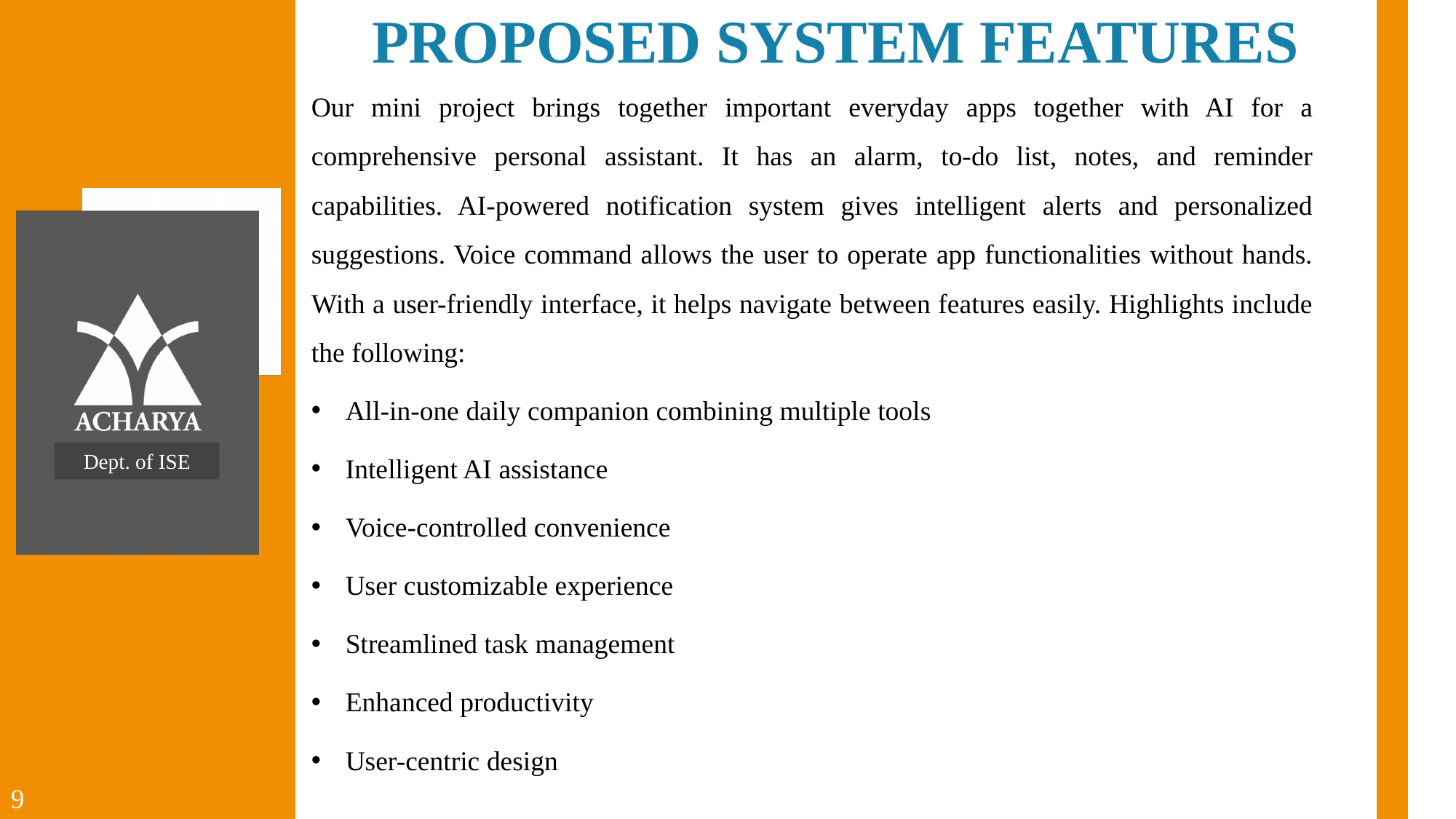

PROPOSED SYSTEM FEATURES
Our mini project brings together important everyday apps together with AI for a comprehensive personal assistant. It has an alarm, to-do list, notes, and reminder capabilities. AI-powered notification system gives intelligent alerts and personalized suggestions. Voice command allows the user to operate app functionalities without hands. With a user-friendly interface, it helps navigate between features easily. Highlights include the following:
All-in-one daily companion combining multiple tools
Intelligent AI assistance
Voice-controlled convenience
User customizable experience
Streamlined task management
Enhanced productivity
User-centric design
Dept. of ISE
9